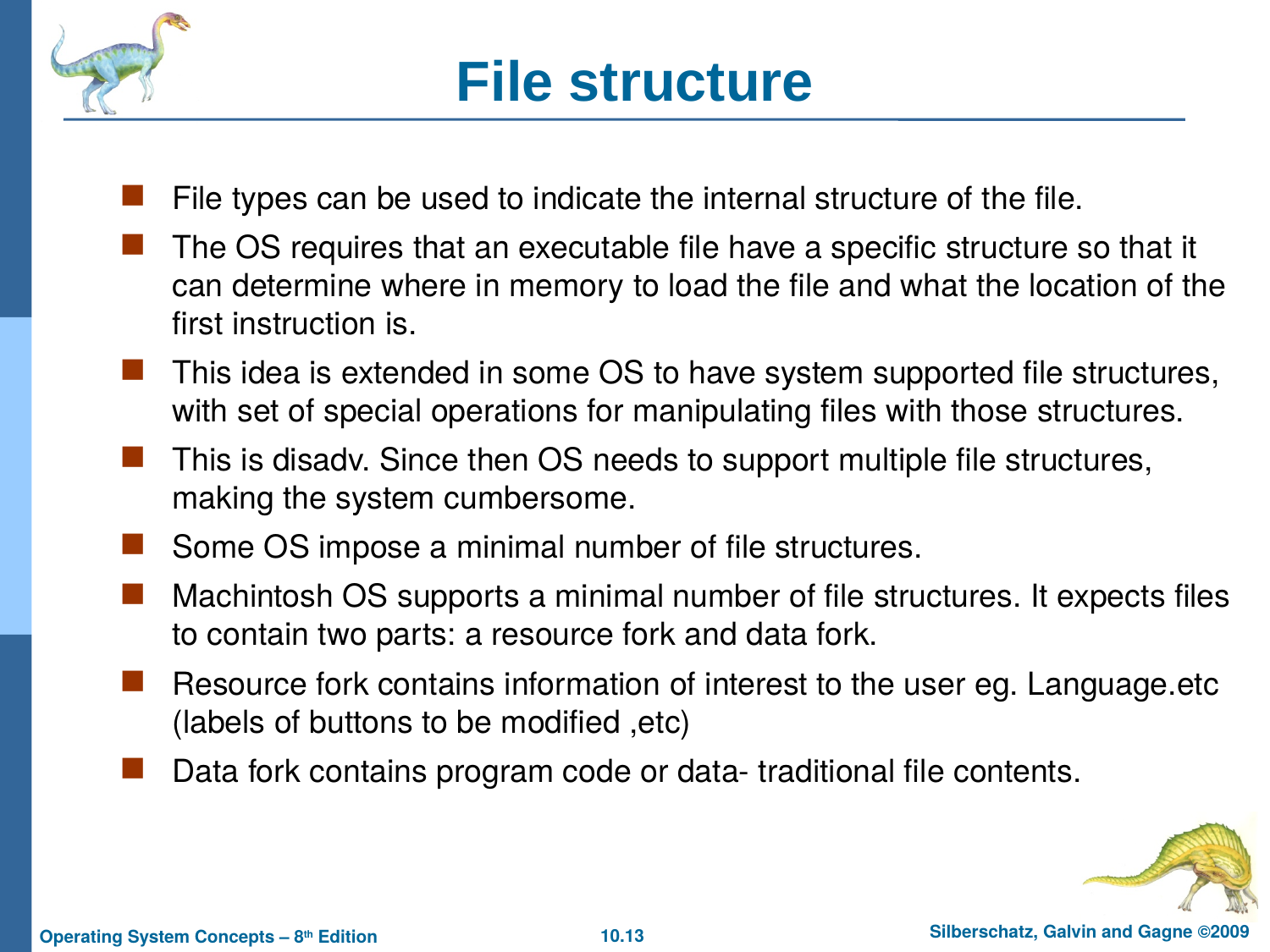

# File structure
File types can be used to indicate the internal structure of the file.
The OS requires that an executable file have a specific structure so that it can determine where in memory to load the file and what the location of the first instruction is.
This idea is extended in some OS to have system supported file structures, with set of special operations for manipulating files with those structures.
This is disadv. Since then OS needs to support multiple file structures, making the system cumbersome.
Some OS impose a minimal number of file structures.
Machintosh OS supports a minimal number of file structures. It expects files to contain two parts: a resource fork and data fork.
Resource fork contains information of interest to the user eg. Language.etc (labels of buttons to be modified ,etc)
Data fork contains program code or data- traditional file contents.